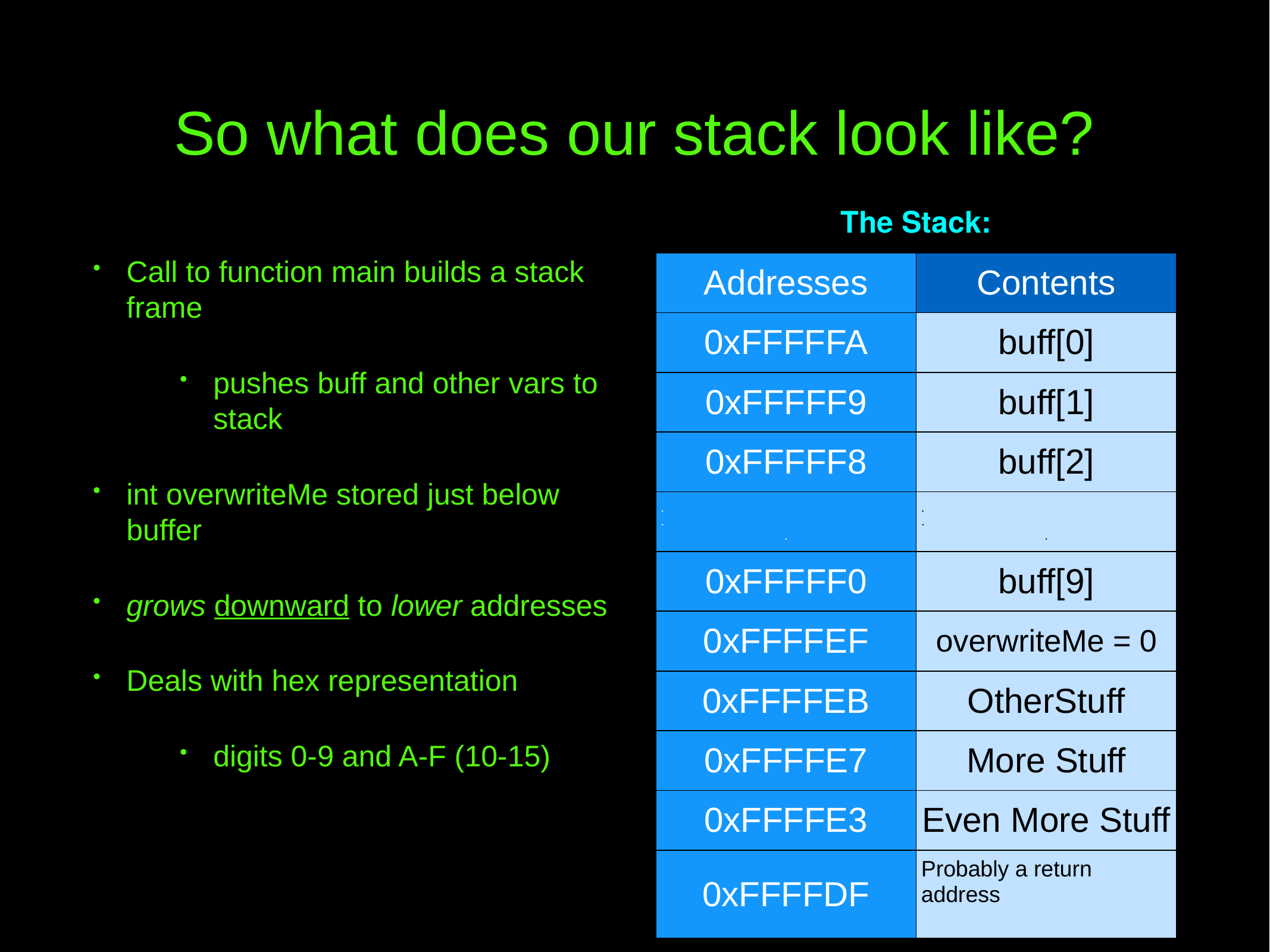

# So what does our stack look like?
The Stack:
| Addresses | Contents |
| --- | --- |
| 0xFFFFFA | buff[0] |
| 0xFFFFF9 | buff[1] |
| 0xFFFFF8 | buff[2] |
| . . . | . . . |
| 0xFFFFF0 | buff[9] |
| 0xFFFFEF | overwriteMe = 0 |
| 0xFFFFEB | OtherStuff |
| 0xFFFFE7 | More Stuff |
| 0xFFFFE3 | Even More Stuff |
| 0xFFFFDF | Probably a return address |
Call to function main builds a stack frame
pushes buff and other vars to stack
int overwriteMe stored just below buffer
grows downward to lower addresses
Deals with hex representation
digits 0-9 and A-F (10-15)